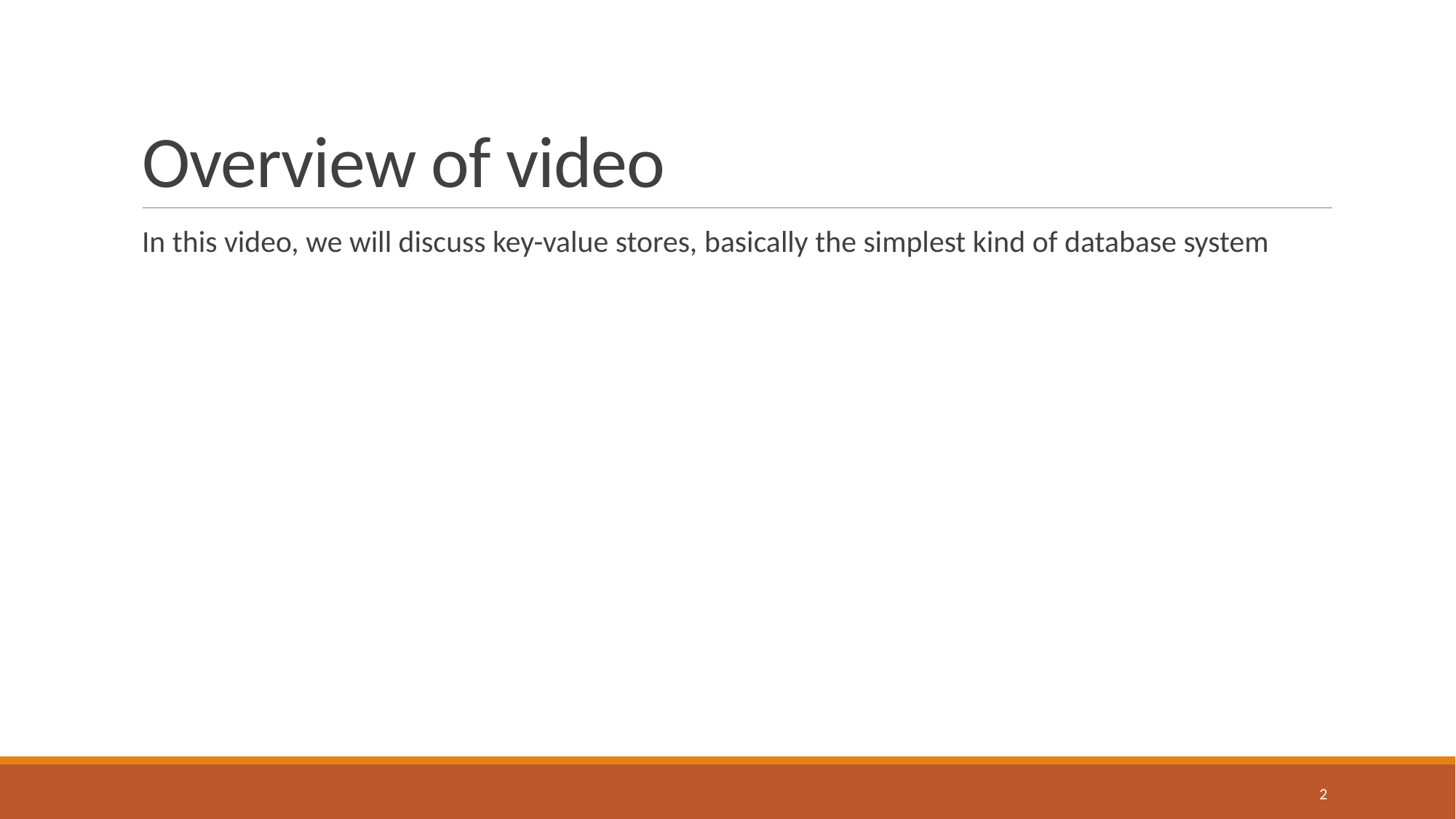

# Overview of video
In this video, we will discuss key-value stores, basically the simplest kind of database system
2